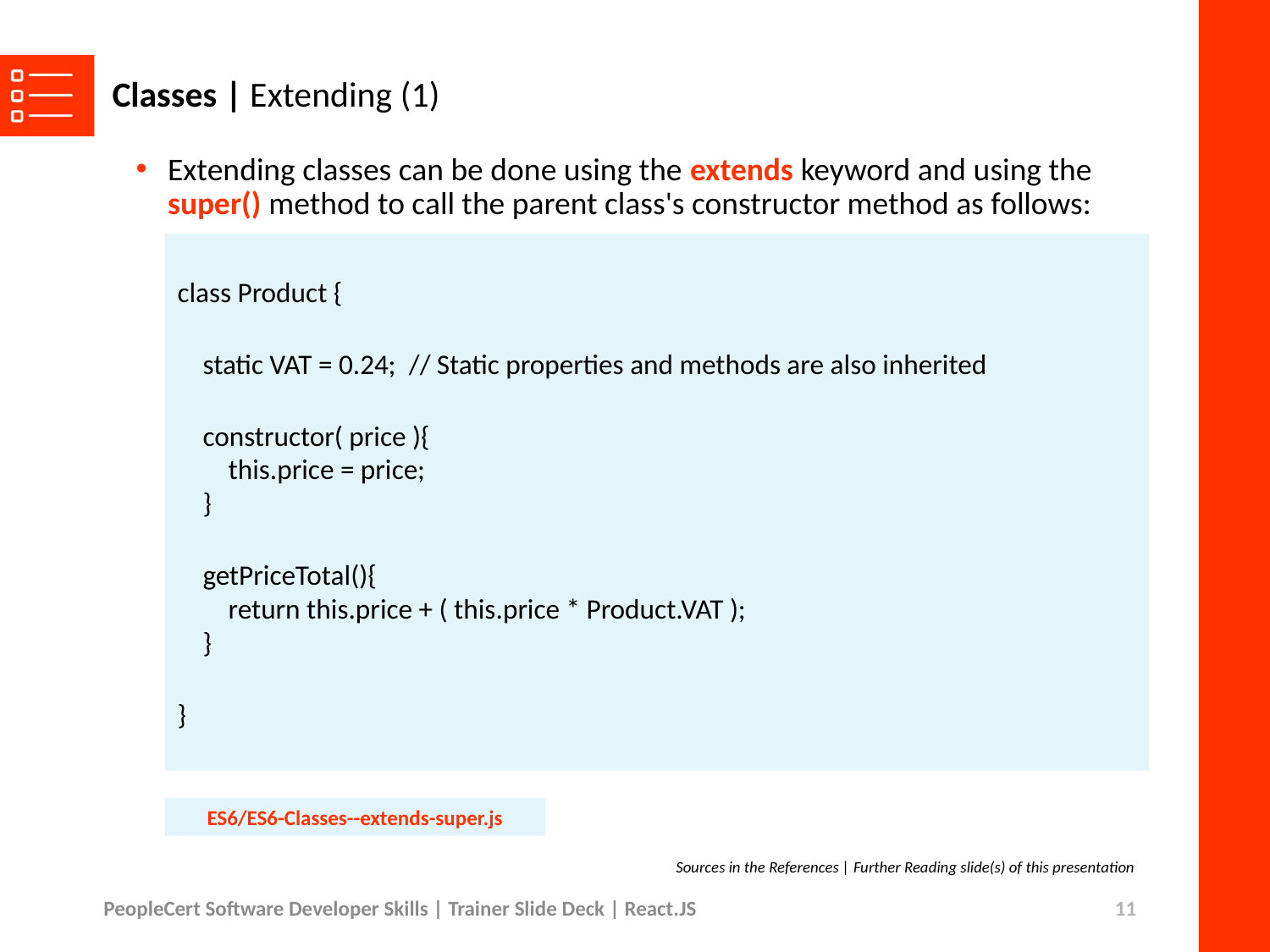

# Classes | Extending (1)
Extending classes can be done using the extends keyword and using the super() method to call the parent class's constructor method as follows:

class Product {

    static VAT = 0.24;  // Static properties and methods are also inherited

    constructor( price ){
        this.price = price;
    }

    getPriceTotal(){
        return this.price + ( this.price * Product.VAT );
    }

}

ES6/ES6-Classes--extends-super.js
Sources in the References | Further Reading slide(s) of this presentation
PeopleCert Software Developer Skills | Trainer Slide Deck | React.JS
11